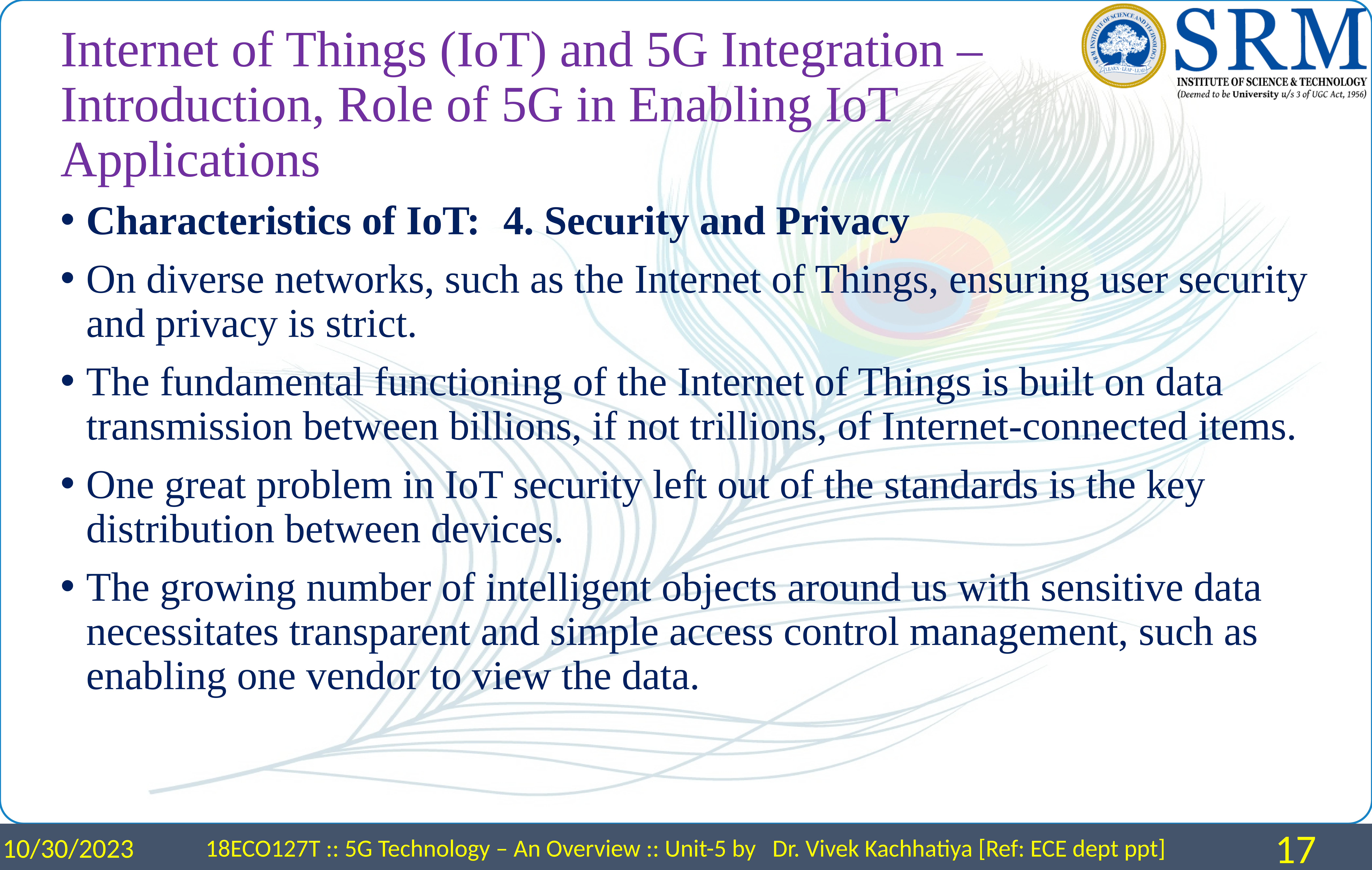

# Internet of Things (IoT) and 5G Integration – Introduction, Role of 5G in Enabling IoT Applications
Characteristics of IoT:	4. Security and Privacy
On diverse networks, such as the Internet of Things, ensuring user security and privacy is strict.
The fundamental functioning of the Internet of Things is built on data transmission between billions, if not trillions, of Internet-connected items.
One great problem in IoT security left out of the standards is the key distribution between devices.
The growing number of intelligent objects around us with sensitive data necessitates transparent and simple access control management, such as enabling one vendor to view the data.
10/30/2023
18ECO127T :: 5G Technology – An Overview :: Unit-5 by   Dr. Vivek Kachhatiya [Ref: ECE dept ppt]
17